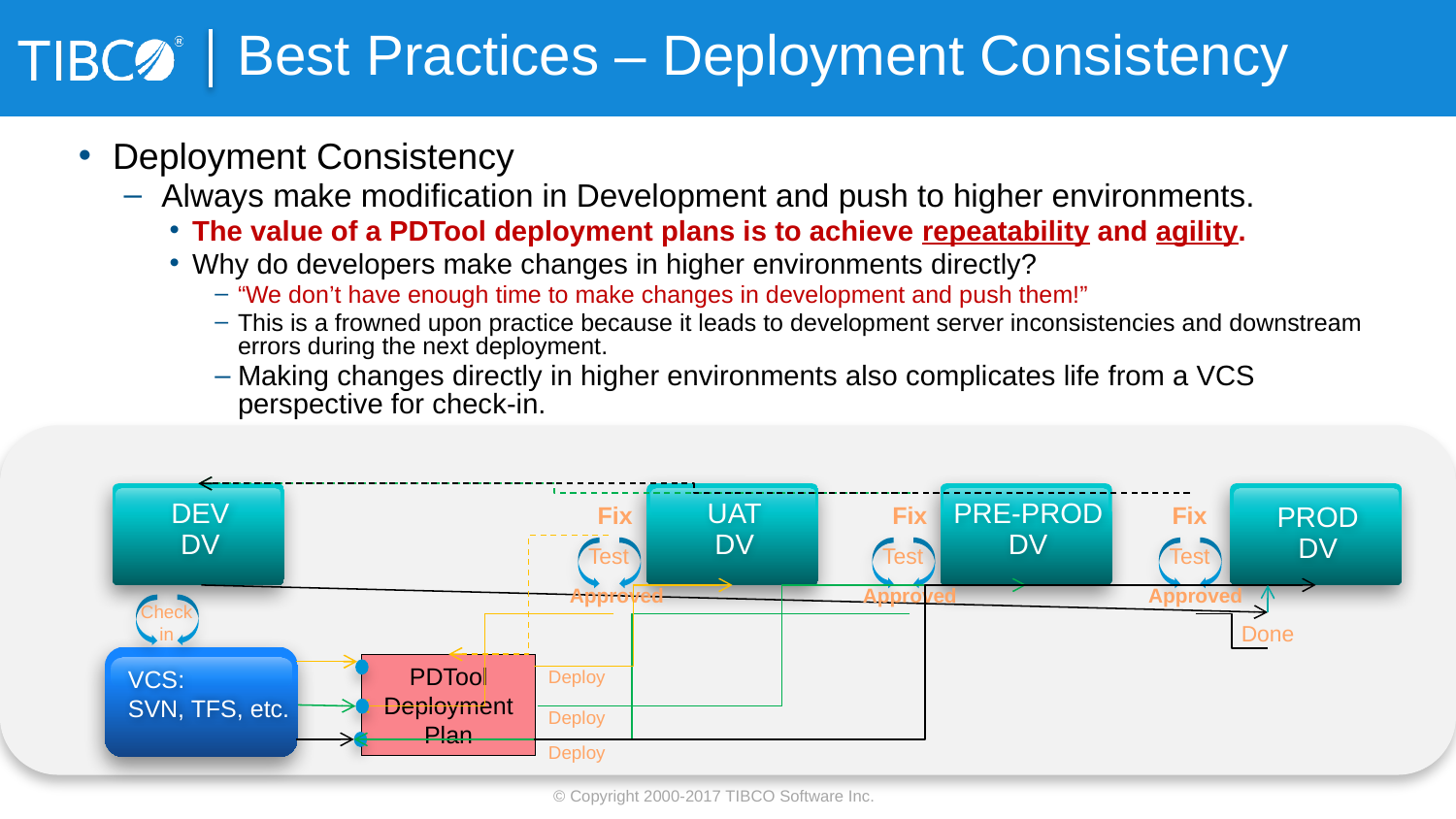

# Best Practices – Deployment Consistency
Deployment Consistency
 Always make modification in Development and push to higher environments.
The value of a PDTool deployment plans is to achieve repeatability and agility.
Why do developers make changes in higher environments directly?
“We don’t have enough time to make changes in development and push them!”
This is a frowned upon practice because it leads to development server inconsistencies and downstream errors during the next deployment.
Making changes directly in higher environments also complicates life from a VCS perspective for check-in.

DEV
DV
Fix
Fix

UAT
DV

PRE-PROD
DV

PROD
DV
Fix
Test

Test

Test

Approved
Approved
Approved
Done
Deploy
Deploy
Deploy
Check in

VCS:
SVN, TFS, etc.
PDTool Deployment Plan

© Copyright 2000-2017 TIBCO Software Inc.